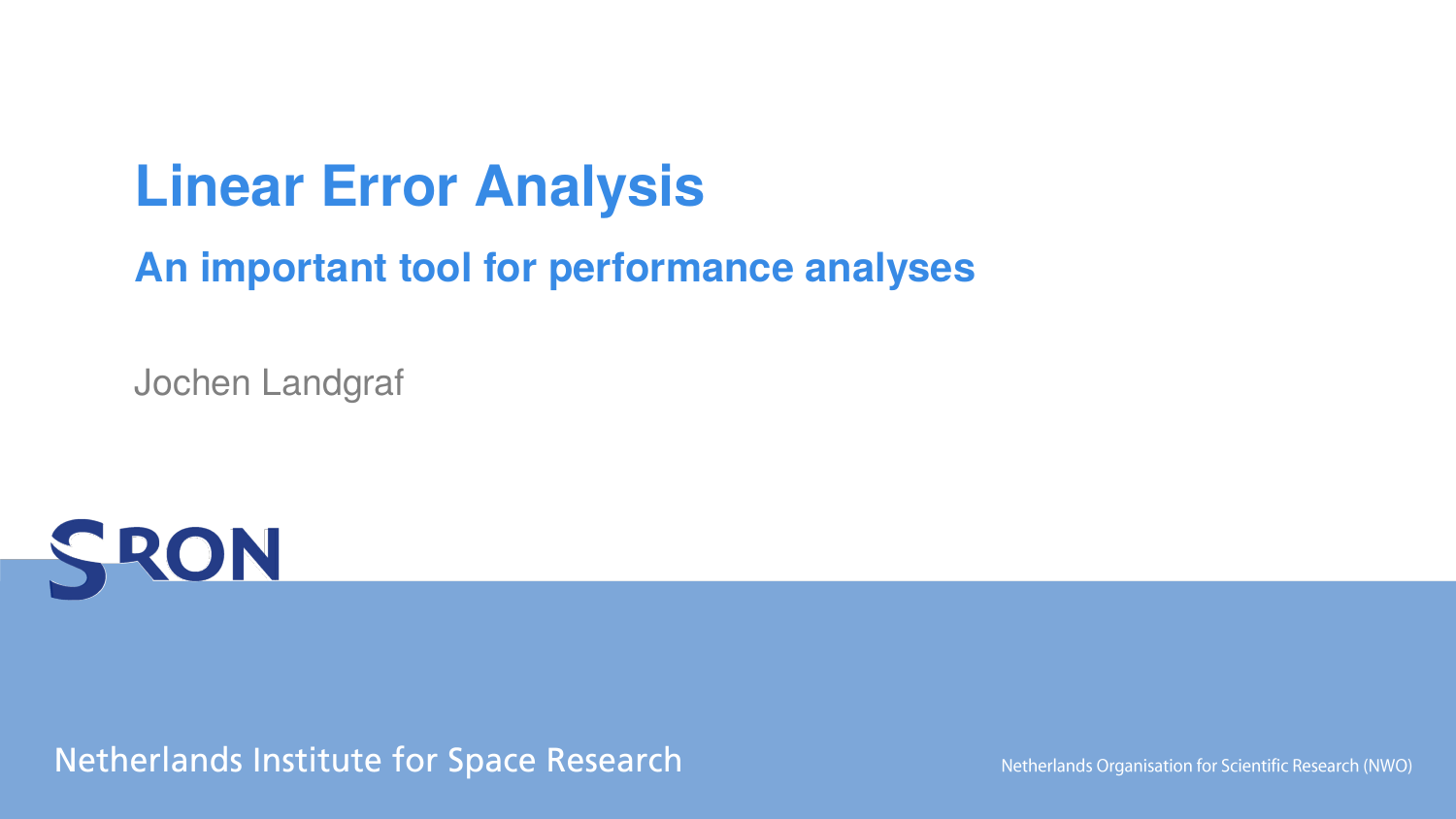

# Linear Error Analysis An important tool for performance analyses
Jochen Landgraf